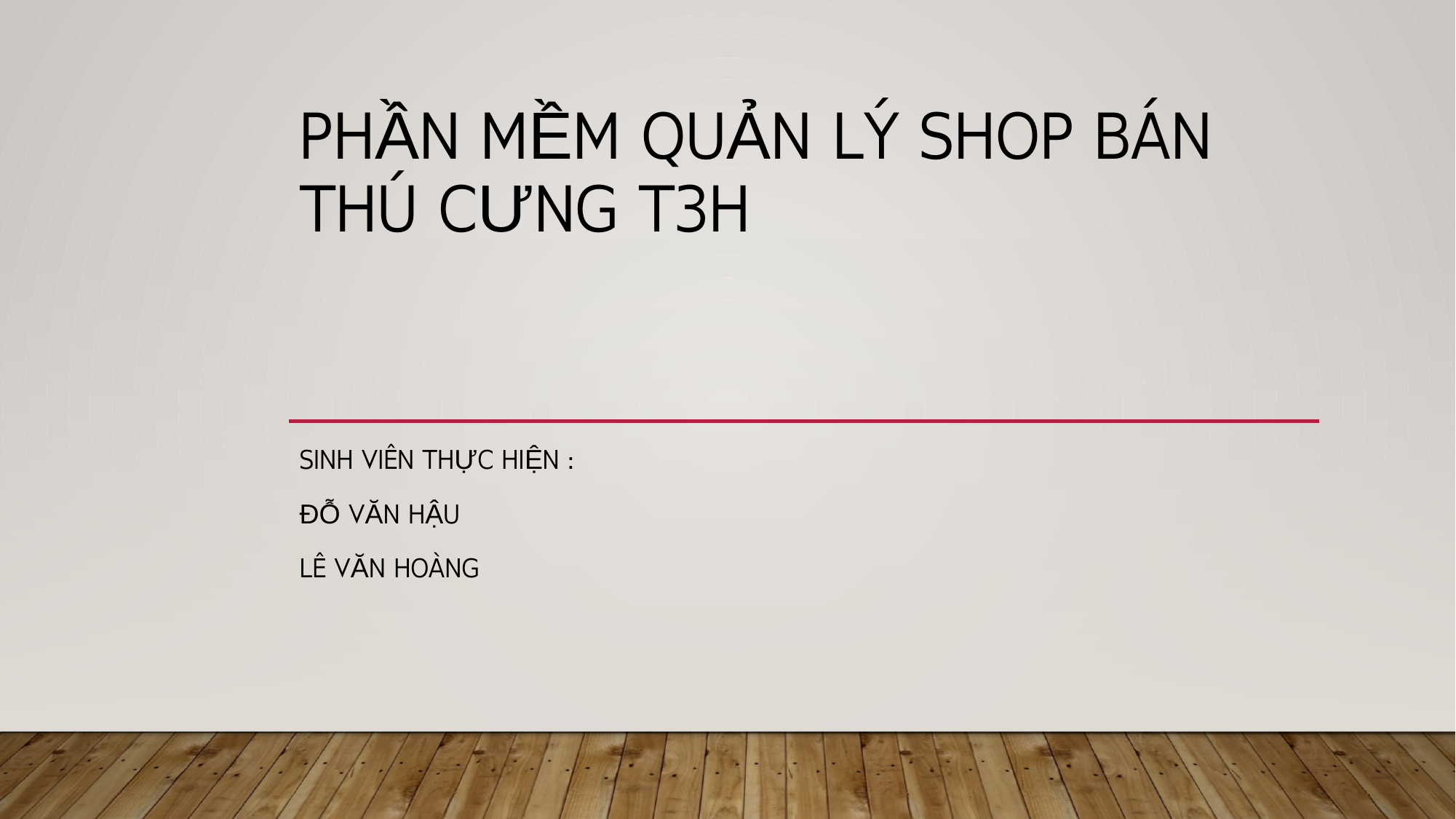

# Phần mềm quản lý shop bán thú cưng T3h
Sinh viên thực hiện :
ĐỖ VĂN HẬU
LÊ VĂN HOÀNG